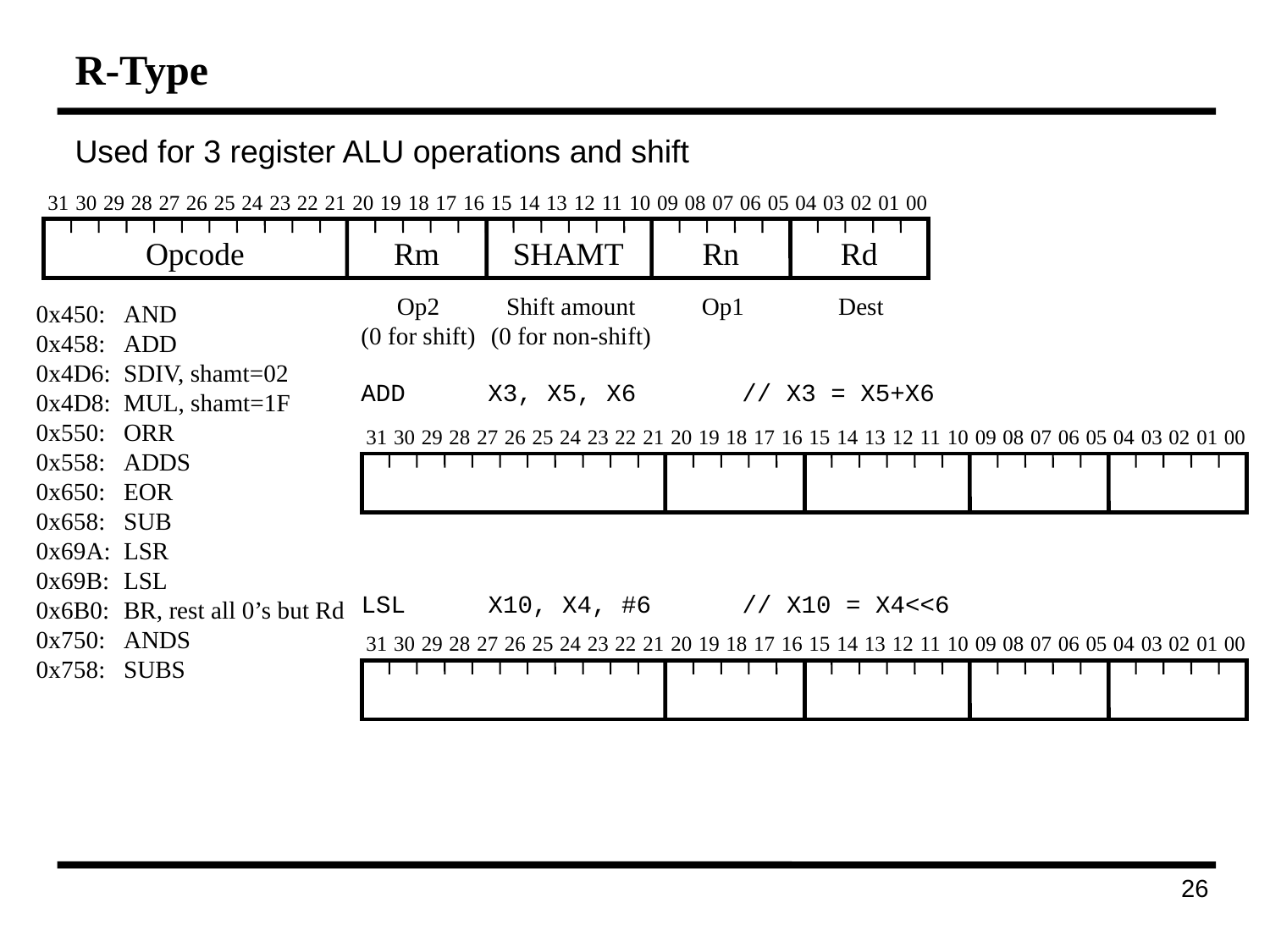

# R-Type
Used for 3 register ALU operations and shift
31
30
29
28
27
26
25
24
23
22
21
20
19
18
17
16
15
14
13
12
11
10
09
08
07
06
05
04
03
02
01
00

Opcode
Rm
SHAMT
Rn
Rd
Op2
(0 for shift)
Shift amount
(0 for non-shift)
Op1
Dest
0x450:	AND
0x458:	ADD
0x4D6:	SDIV, shamt=02
0x4D8:	MUL, shamt=1F
0x550:	ORR
0x558:	ADDS
0x650:	EOR
0x658:	SUB
0x69A:	LSR
0x69B:	LSL
0x6B0:	BR, rest all 0’s but Rd
0x750:	ANDS
0x758:	SUBS
ADD	X3, X5, X6	// X3 = X5+X6
31
30
29
28
27
26
25
24
23
22
21
20
19
18
17
16
15
14
13
12
11
10
09
08
07
06
05
04
03
02
01
00

LSL	X10, X4, #6	// X10 = X4<<6
31
30
29
28
27
26
25
24
23
22
21
20
19
18
17
16
15
14
13
12
11
10
09
08
07
06
05
04
03
02
01
00

26